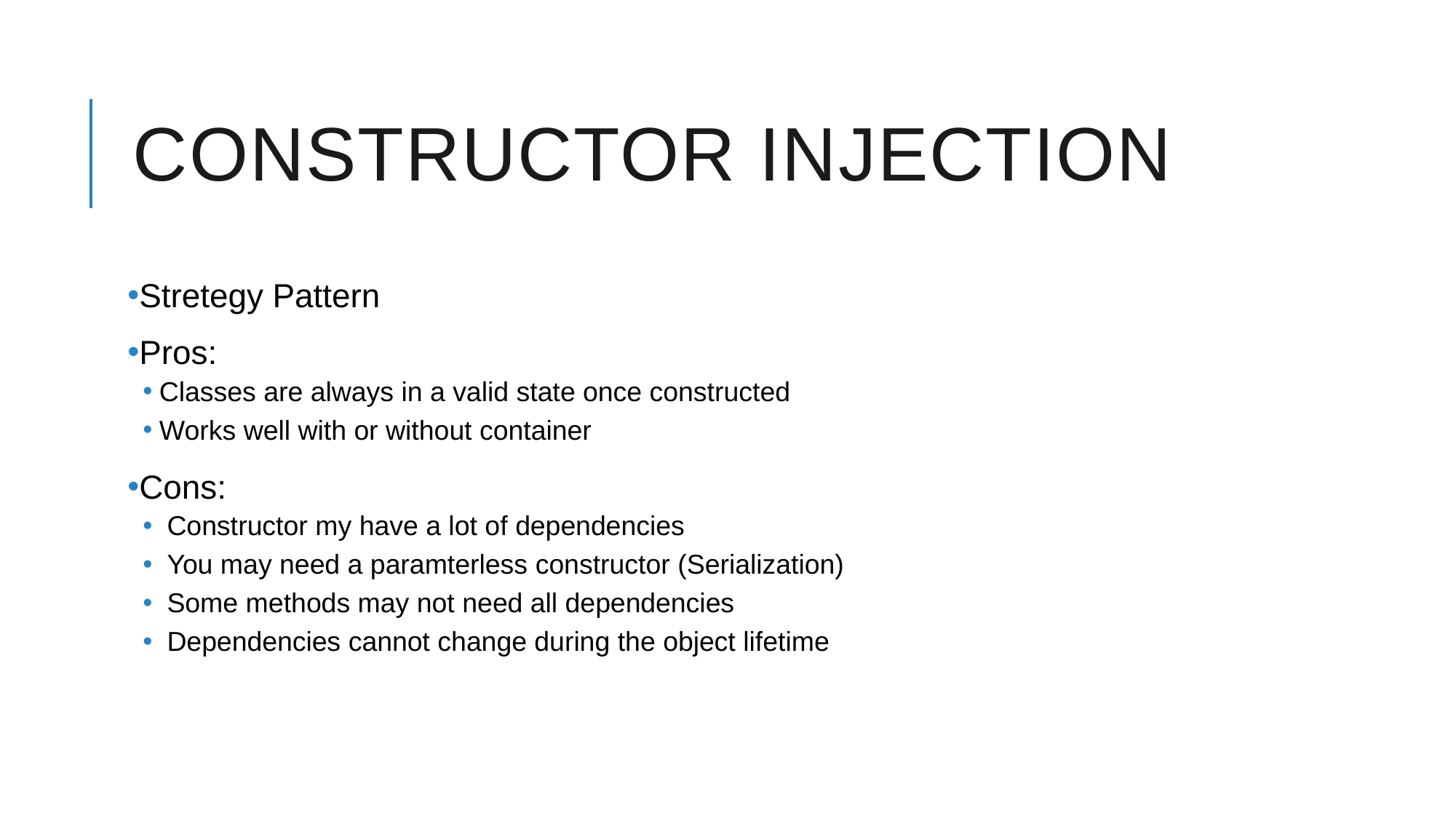

# Constructor Injection
Stretegy Pattern
Pros:
Classes are always in a valid state once constructed
Works well with or without container
Cons:
 Constructor my have a lot of dependencies
 You may need a paramterless constructor (Serialization)
 Some methods may not need all dependencies
 Dependencies cannot change during the object lifetime